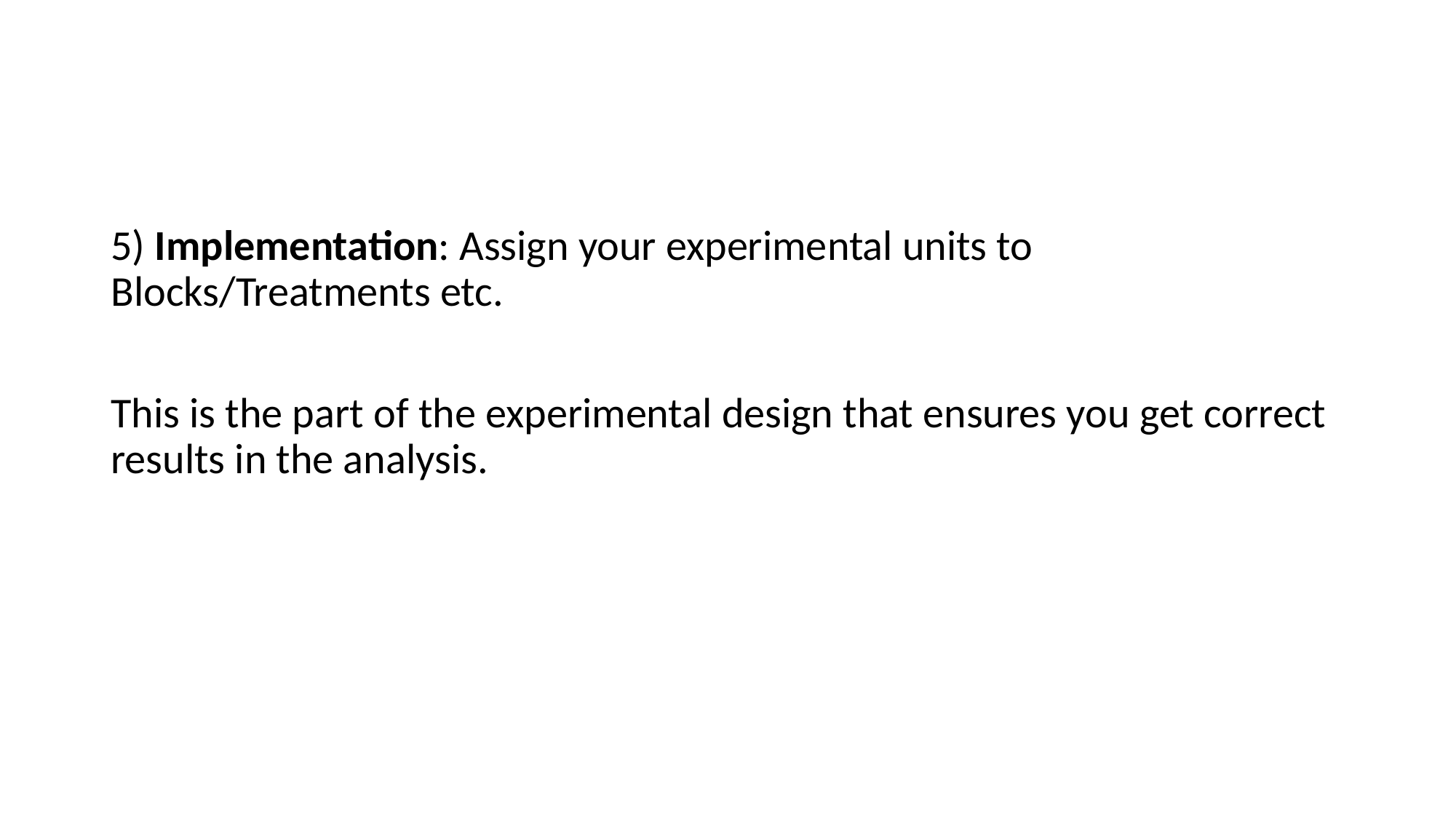

5) Implementation: Assign your experimental units to Blocks/Treatments etc.

This is the part of the experimental design that ensures you get correct results in the analysis.